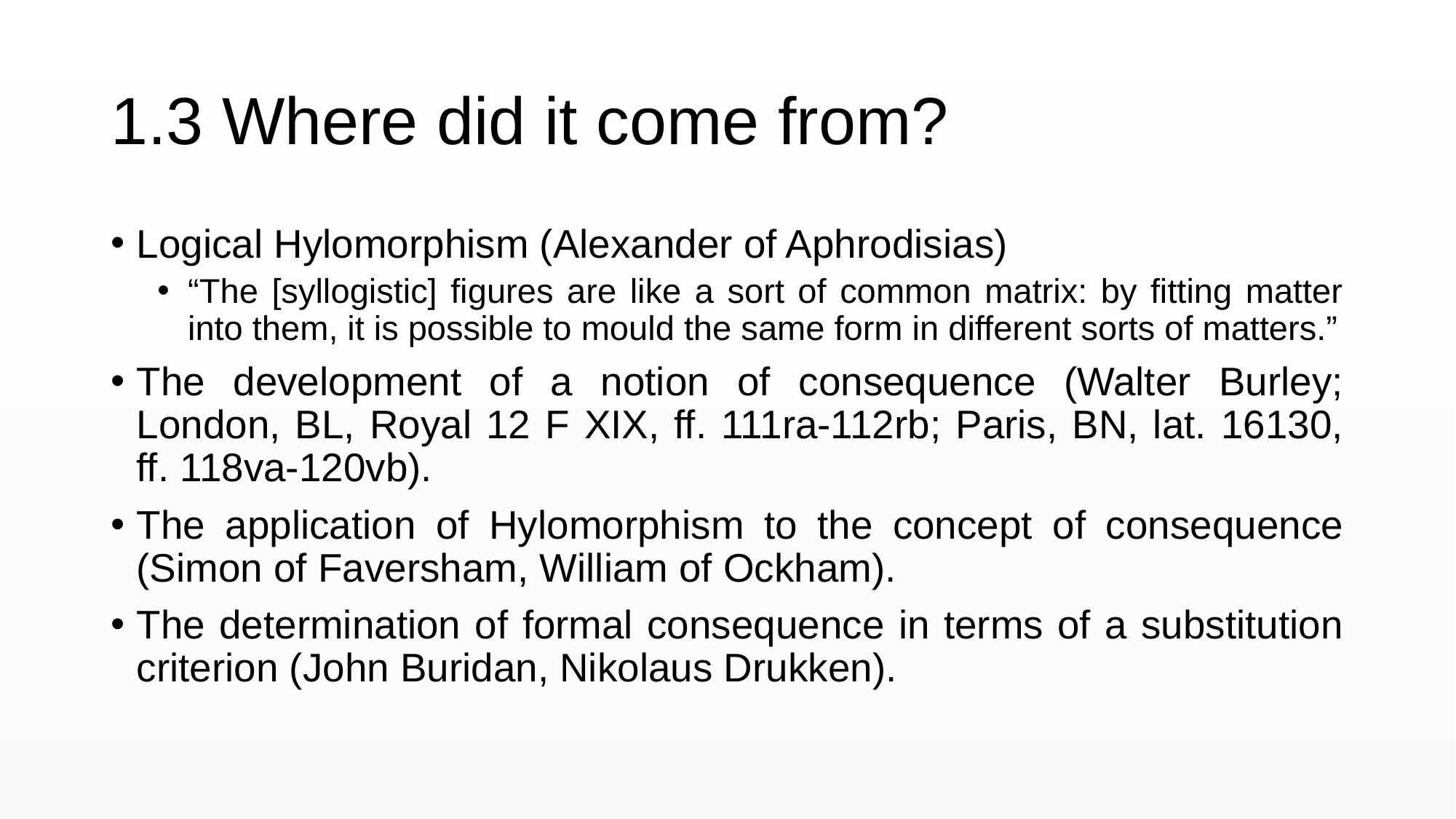

# 1.3 Where did it come from?
Logical Hylomorphism (Alexander of Aphrodisias)
“The [syllogistic] figures are like a sort of common matrix: by fitting matter into them, it is possible to mould the same form in different sorts of matters.”
The development of a notion of consequence (Walter Burley; London, BL, Royal 12 F XIX, ff. 111ra-112rb; Paris, BN, lat. 16130, ff. 118va-120vb).
The application of Hylomorphism to the concept of consequence (Simon of Faversham, William of Ockham).
The determination of formal consequence in terms of a substitution criterion (John Buridan, Nikolaus Drukken).